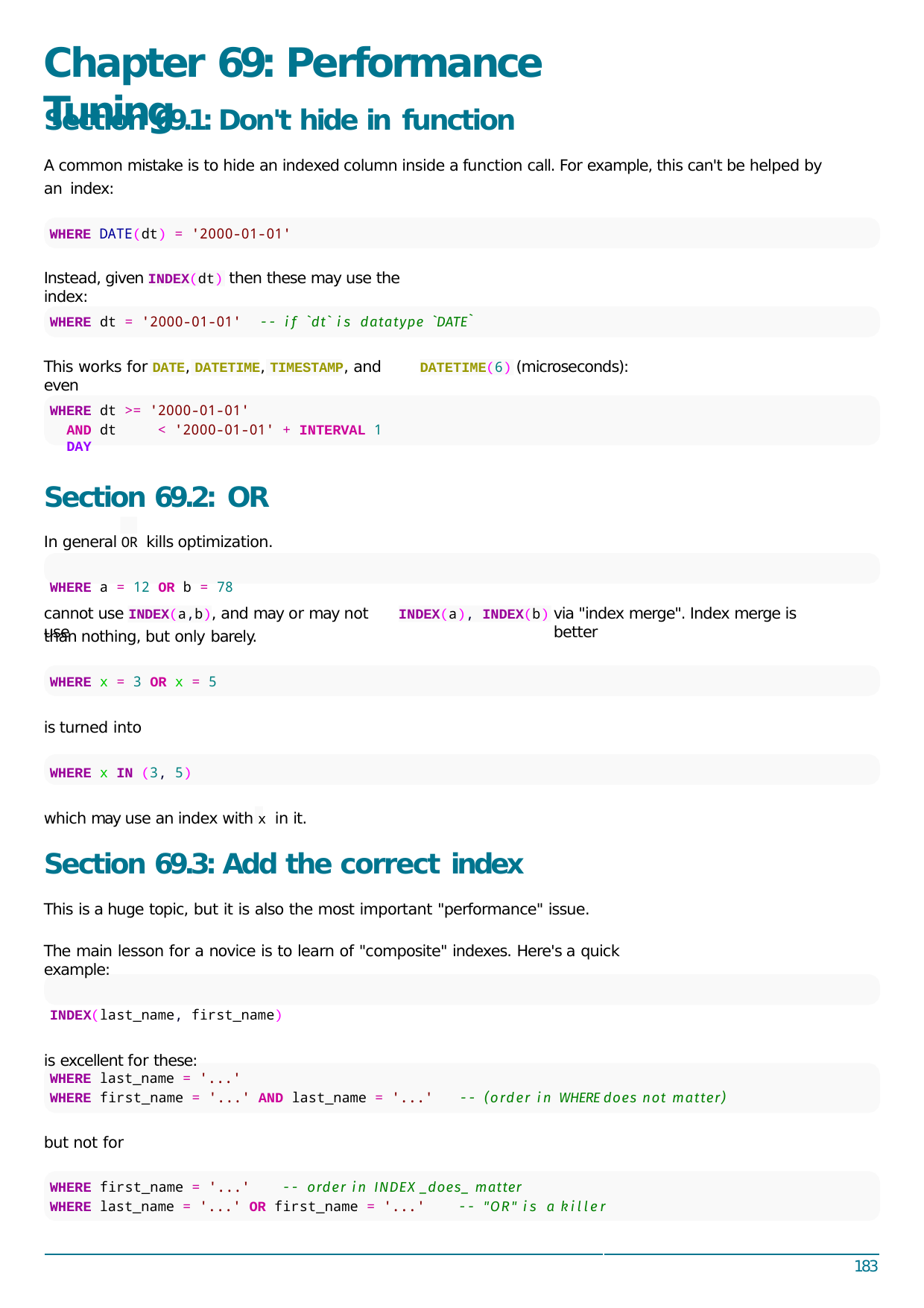

# Chapter 69: Performance Tuning
Section 69.1: Don't hide in function
A common mistake is to hide an indexed column inside a function call. For example, this can't be helped by an  index:

WHERE DATE(dt) = '2000-01-01'

Instead, given	then these may use the index:
INDEX(dt)

WHERE dt = '2000-01-01'	-- if `dt` is datatype `DATE`
This works for DATE, DATETIME, TIMESTAMP, and even
(microseconds):

DATETIME(6)

WHERE dt >= '2000-01-01'
AND dt	< '2000-01-01' + INTERVAL 1 DAY

Section 69.2: OR
In general OR kills optimization.

WHERE a = 12 OR b = 78

cannot use INDEX(a,b), and may or may not use
via "index merge". Index merge is better

INDEX(a), INDEX(b)
than nothing, but only barely.

WHERE x = 3 OR x = 5

is turned into

WHERE x IN (3, 5)

which may use an index with x in it.

Section 69.3: Add the correct index
This is a huge topic, but it is also the most important "performance" issue.

The main lesson for a novice is to learn of "composite" indexes. Here's a quick example:

INDEX(last_name, first_name)

is excellent for these:

WHERE last_name = '...'
WHERE first_name = '...' AND last_name = '...'
-- (order in WHERE does not matter)
but not for

WHERE first_name = '...'	-- order in INDEX _does_ matter
WHERE last_name = '...' OR first_name = '...'	-- "OR" is a killer

183